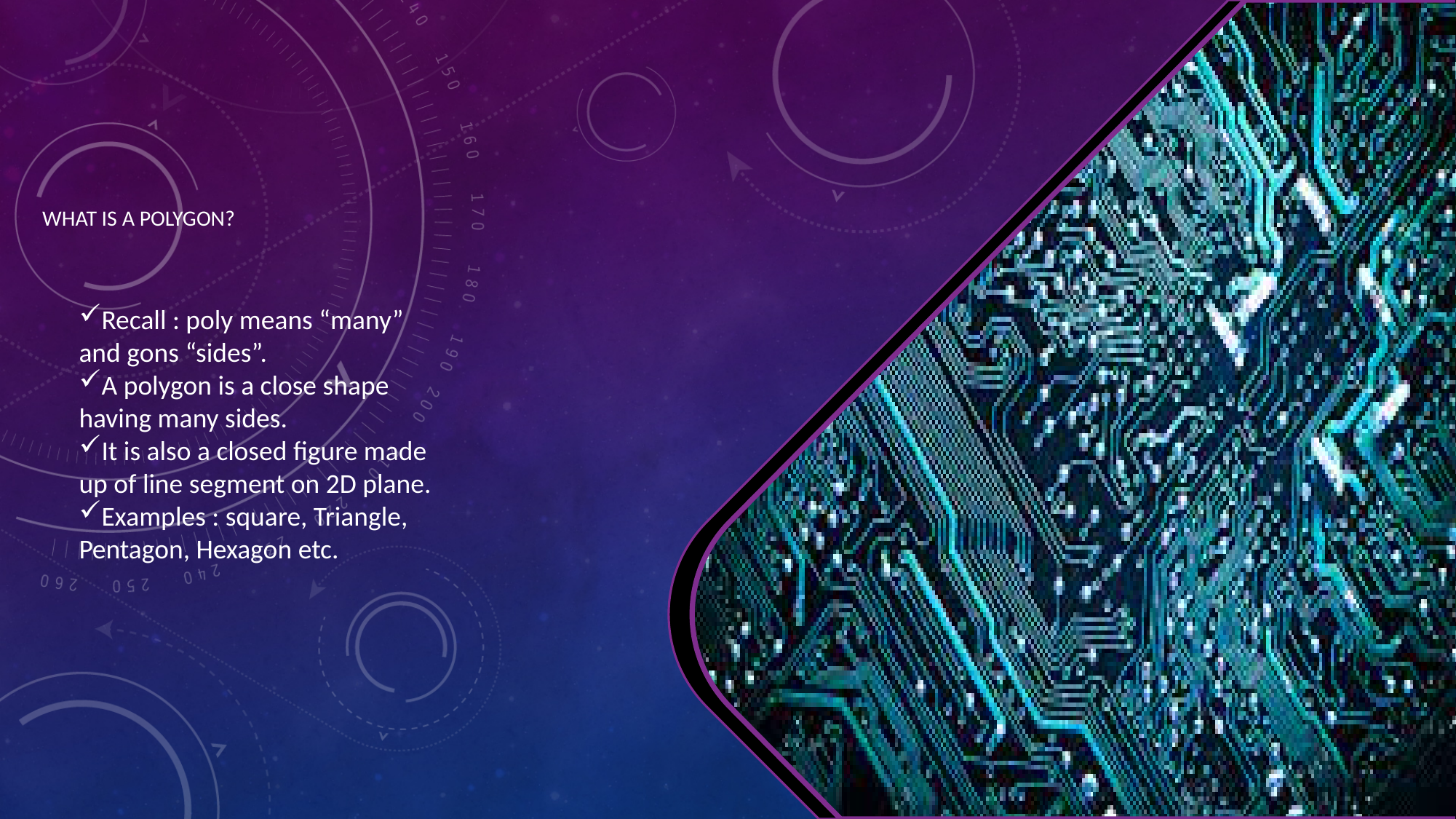

# What is a polygon?
Recall : poly means “many” and gons “sides”.
A polygon is a close shape having many sides.
It is also a closed figure made up of line segment on 2D plane.
Examples : square, Triangle, Pentagon, Hexagon etc.